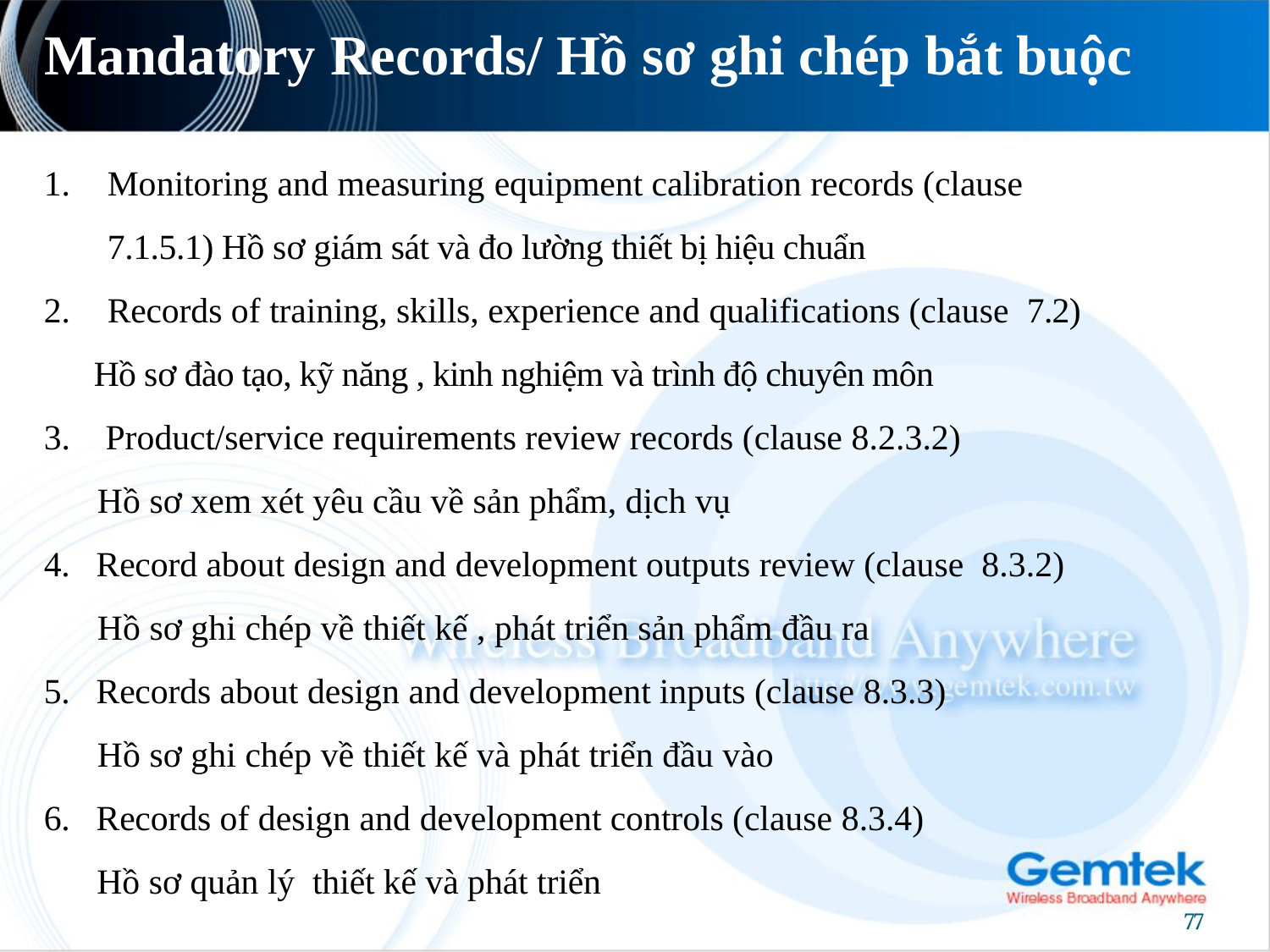

# Mandatory Records/ Hồ sơ ghi chép bắt buộc
Monitoring and measuring equipment calibration records (clause
7.1.5.1) Hồ sơ giám sát và đo lường thiết bị hiệu chuẩn
Records of training, skills, experience and qualifications (clause  7.2)
      Hồ sơ đào tạo, kỹ năng , kinh nghiệm và trình độ chuyên môn
3.    Product/service requirements review records (clause 8.2.3.2)
      Hồ sơ xem xét yêu cầu về sản phẩm, dịch vụ
4.   Record about design and development outputs review (clause  8.3.2)
      Hồ sơ ghi chép về thiết kế , phát triển sản phẩm đầu ra
5.   Records about design and development inputs (clause 8.3.3)
      Hồ sơ ghi chép về thiết kế và phát triển đầu vào
6.   Records of design and development controls (clause 8.3.4)
      Hồ sơ quản lý  thiết kế và phát triển
77